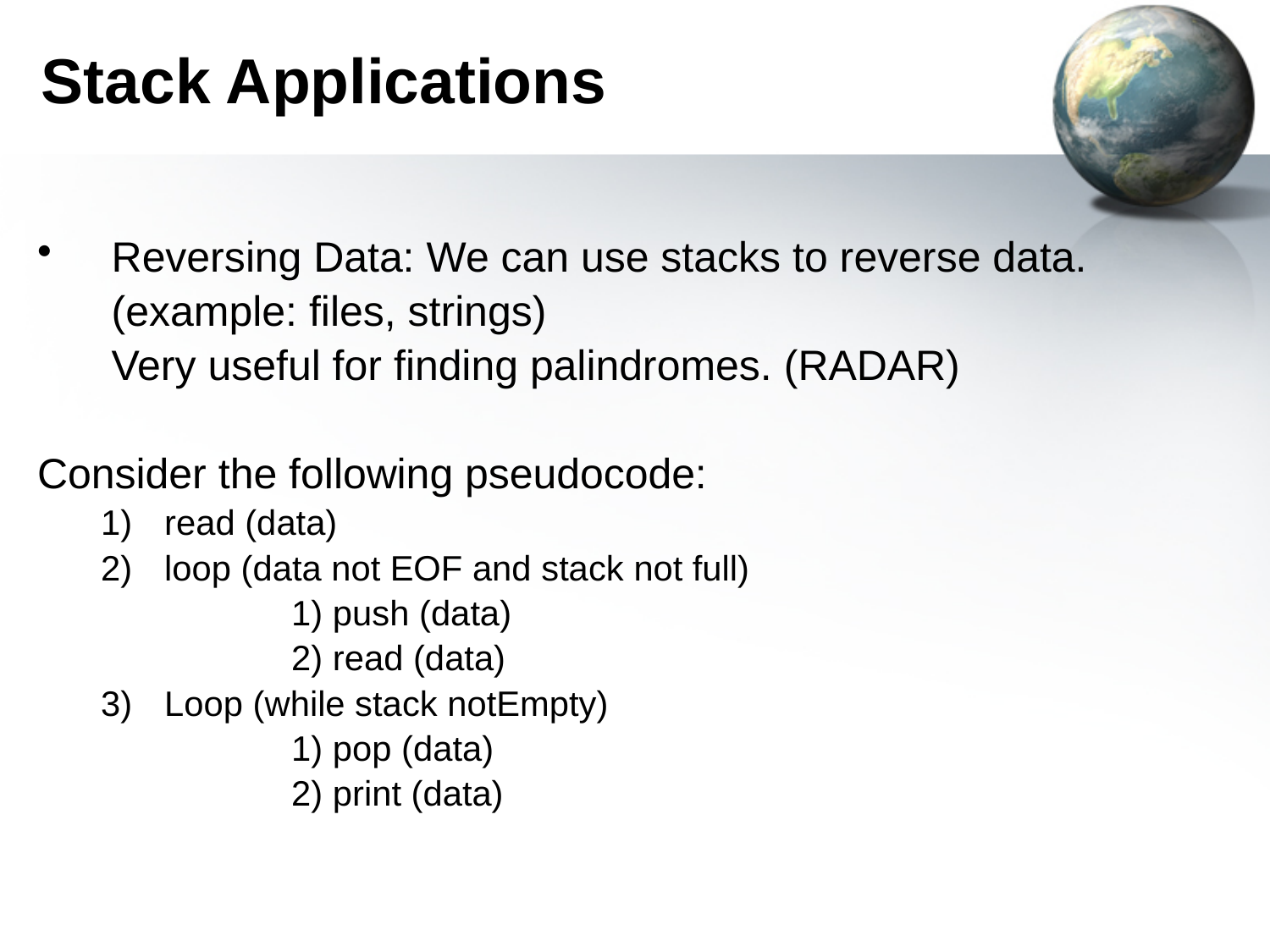

# Stack Applications
Reversing Data: We can use stacks to reverse data.
	(example: files, strings)
	Very useful for finding palindromes. (RADAR)

Consider the following pseudocode:
1)	read (data)
2)	loop (data not EOF and stack not full)
		1) push (data)
		2) read (data)
3)	Loop (while stack notEmpty)
		1) pop (data)
		2) print (data)